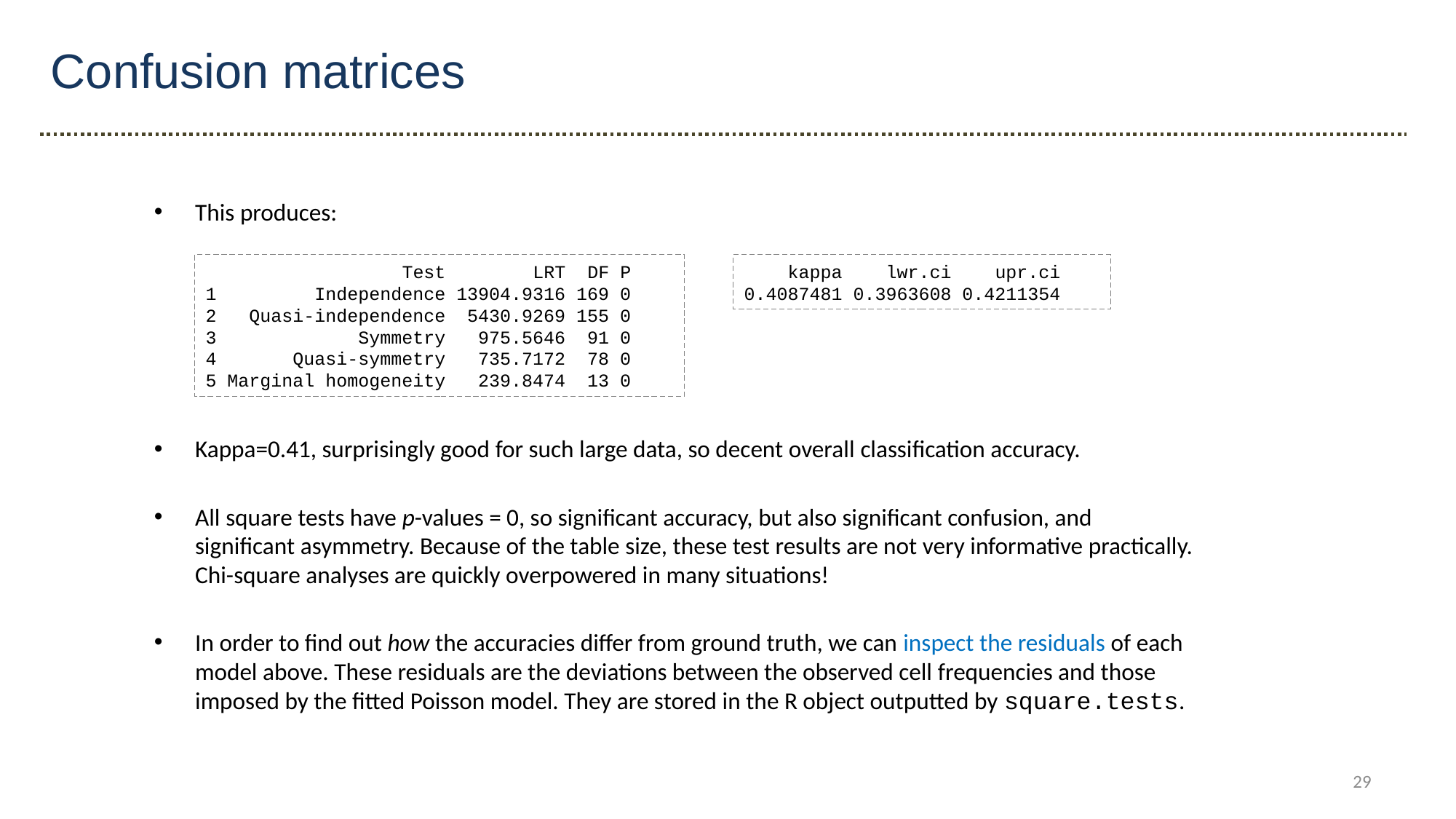

Confusion matrices
This produces:

Kappa=0.41, surprisingly good for such large data, so decent overall classification accuracy.

All square tests have p-values = 0, so significant accuracy, but also significant confusion, and significant asymmetry. Because of the table size, these test results are not very informative practically. Chi-square analyses are quickly overpowered in many situations!

In order to find out how the accuracies differ from ground truth, we can inspect the residuals of each model above. These residuals are the deviations between the observed cell frequencies and those imposed by the fitted Poisson model. They are stored in the R object outputted by square.tests.

                  Test        LRT  DF P
1         Independence 13904.9316 169 0
2   Quasi-independence  5430.9269 155 0
3             Symmetry   975.5646  91 0
4       Quasi-symmetry   735.7172  78 0
5 Marginal homogeneity   239.8474  13 0
    kappa    lwr.ci    upr.ci
0.4087481 0.3963608 0.4211354
29